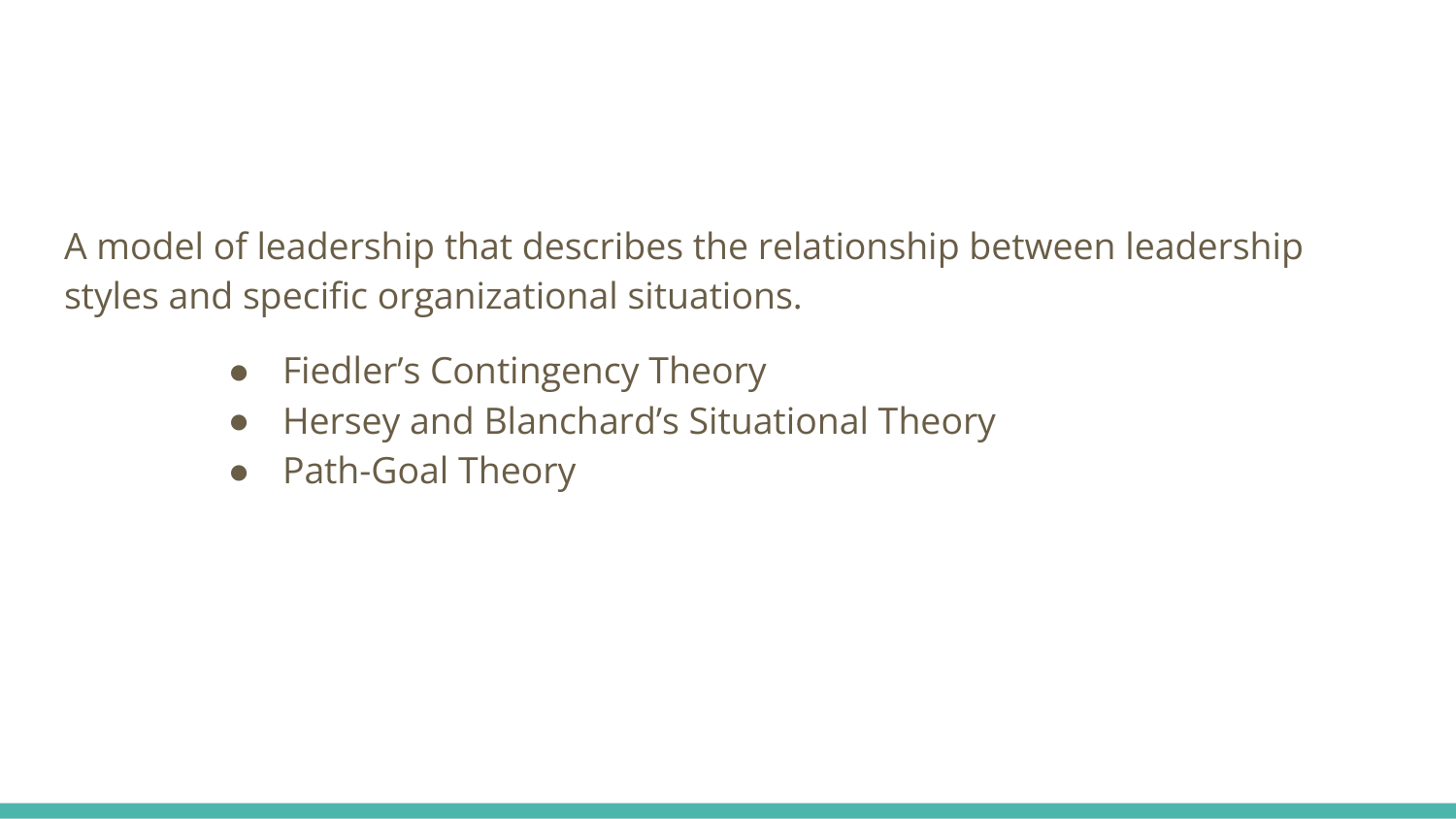

#
A model of leadership that describes the relationship between leadership styles and specific organizational situations.
Fiedler’s Contingency Theory
Hersey and Blanchard’s Situational Theory
Path-Goal Theory